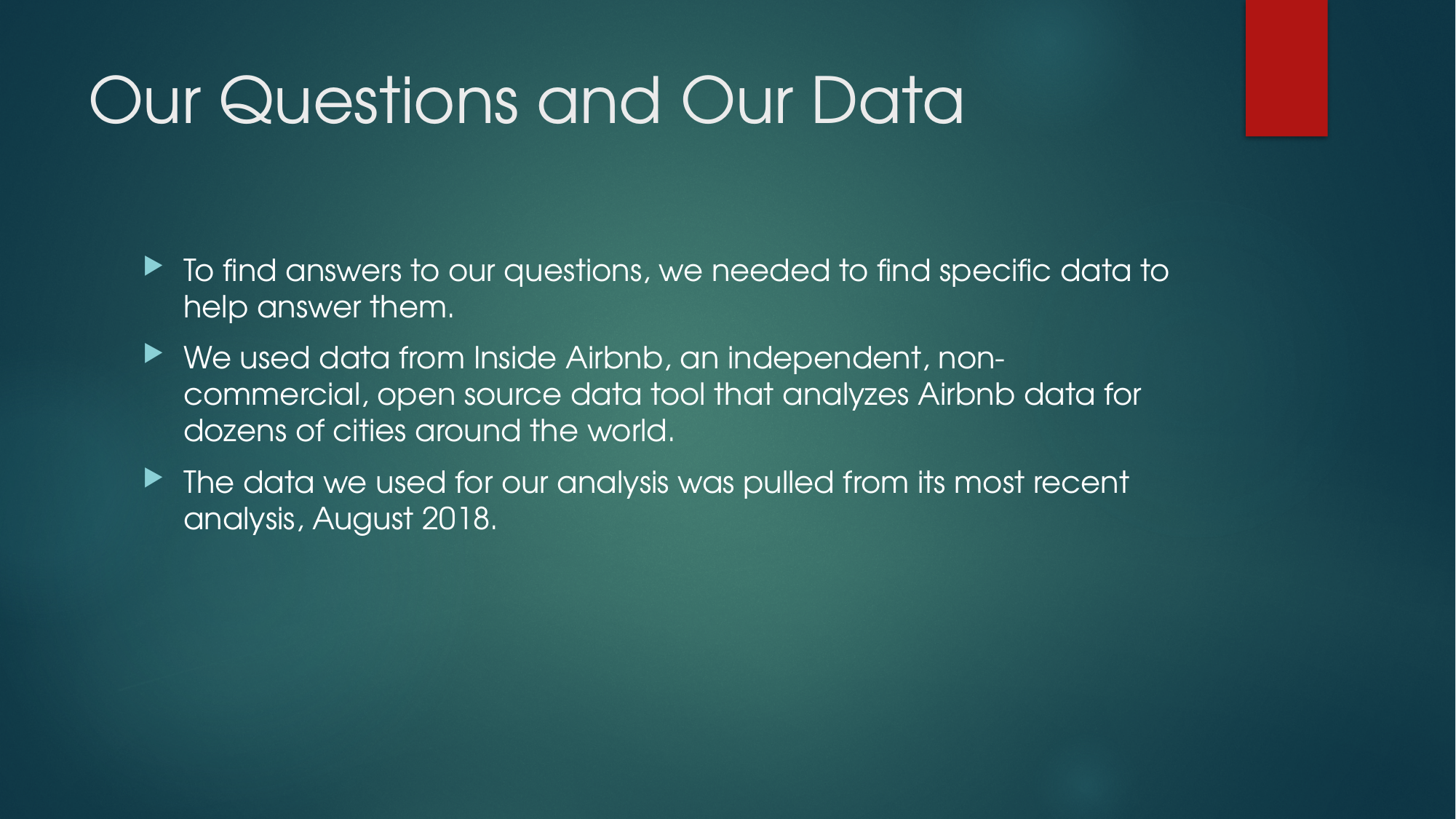

# Our Questions and Our Data
To find answers to our questions, we needed to find specific data to help answer them.
We used data from Inside Airbnb, an independent, non-commercial, open source data tool that analyzes Airbnb data for dozens of cities around the world.
The data we used for our analysis was pulled from its most recent analysis, August 2018.